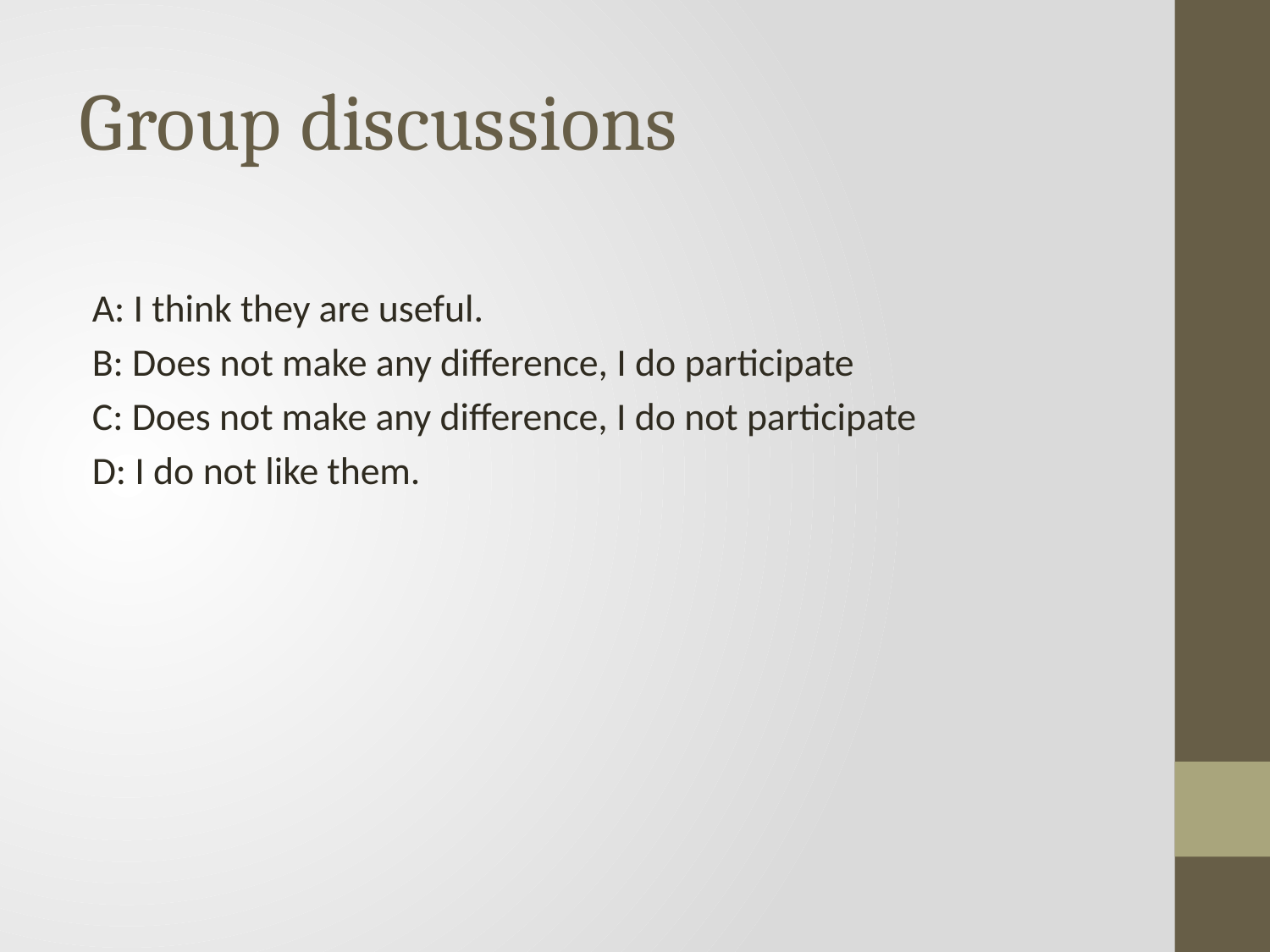

# Group discussions

A: I think they are useful.
B: Does not make any difference, I do participate
C: Does not make any difference, I do not participate
D: I do not like them.